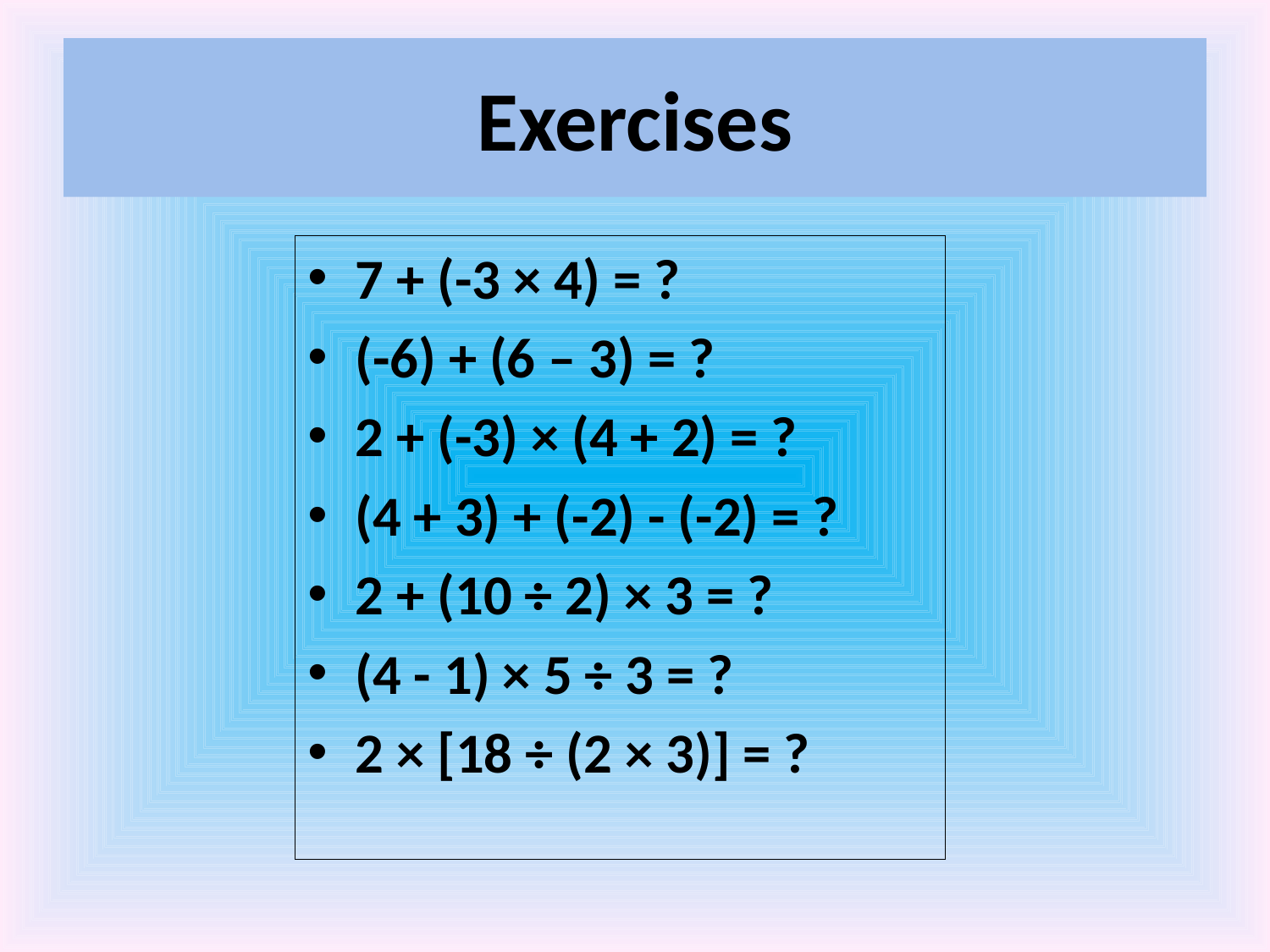

# Exercises
7 + (-3 × 4) = ?
(-6) + (6 – 3) = ?
2 + (-3) × (4 + 2) = ?
(4 + 3) + (-2) - (-2) = ?
2 + (10 ÷ 2) × 3 = ?
(4 - 1) × 5 ÷ 3 = ?
2 × [18 ÷ (2 × 3)] = ?